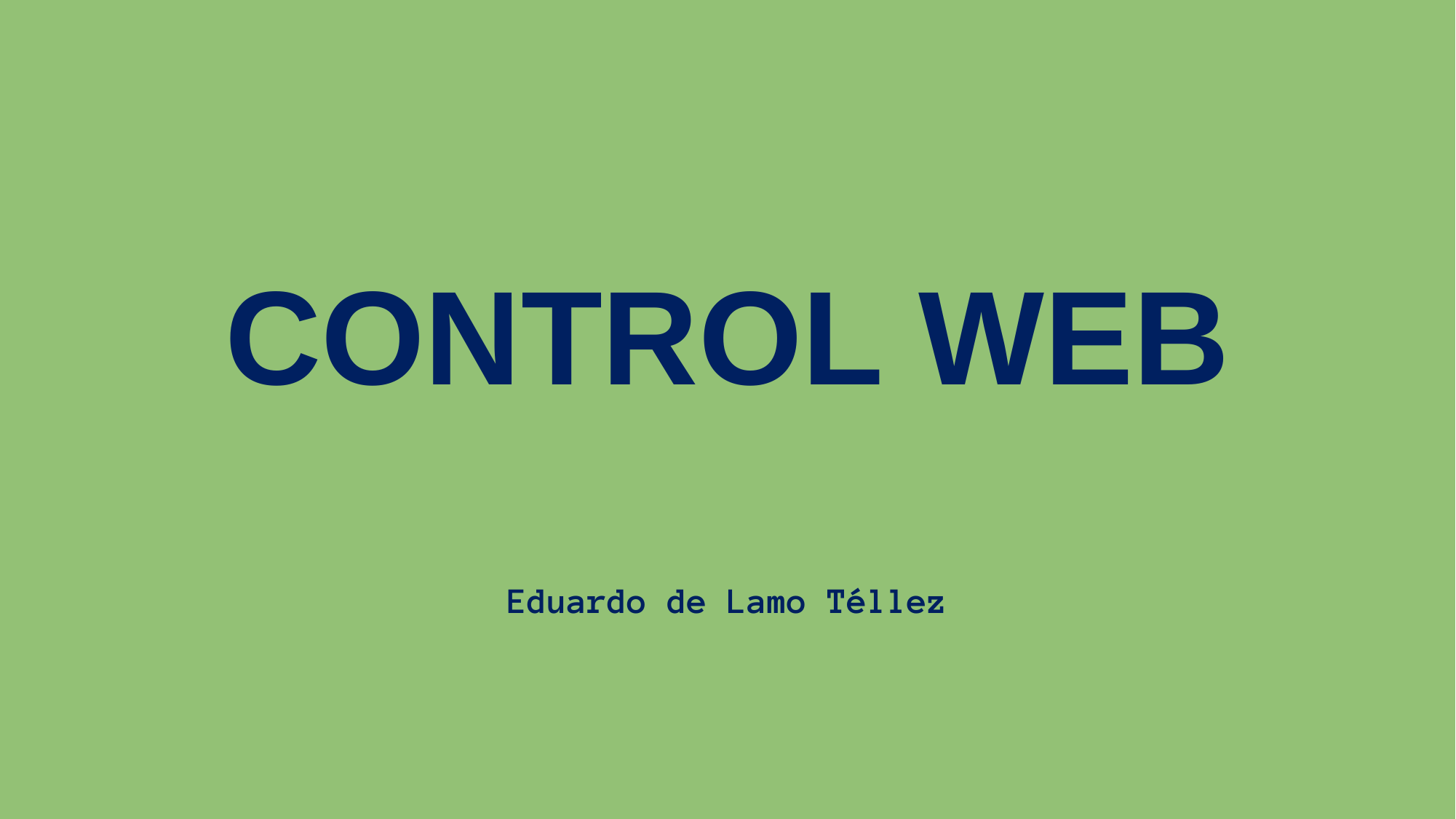

# CONTROL WEB

Eduardo de Lamo Téllez